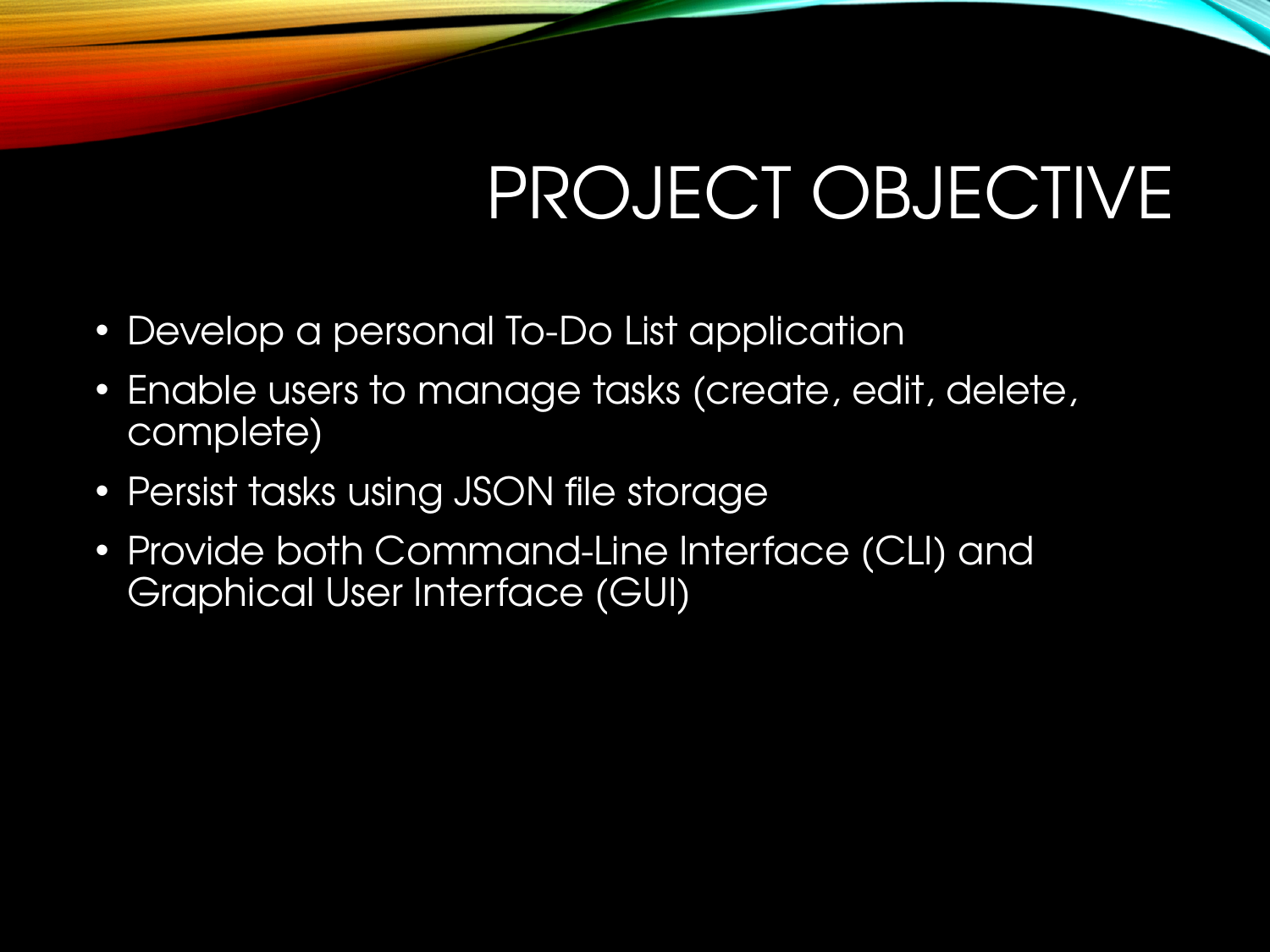

# Project Objective
Develop a personal To-Do List application
Enable users to manage tasks (create, edit, delete, complete)
Persist tasks using JSON file storage
Provide both Command-Line Interface (CLI) and Graphical User Interface (GUI)